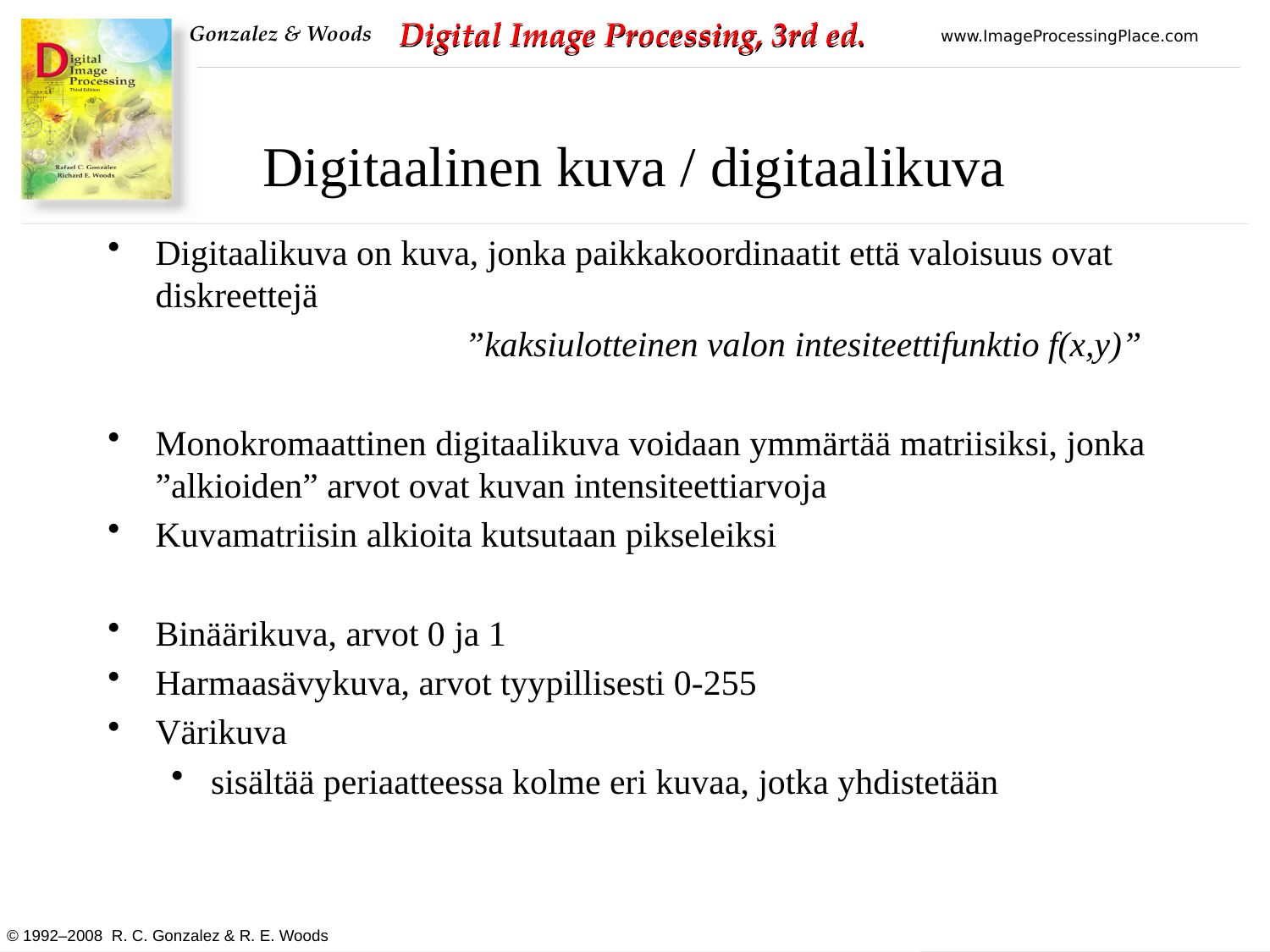

Digitaalinen kuva / digitaalikuva
Digitaalikuva on kuva, jonka paikkakoordinaatit että valoisuus ovat diskreettejä
			”kaksiulotteinen valon intesiteettifunktio f(x,y)”

Monokromaattinen digitaalikuva voidaan ymmärtää matriisiksi, jonka ”alkioiden” arvot ovat kuvan intensiteettiarvoja
Kuvamatriisin alkioita kutsutaan pikseleiksi

Binäärikuva, arvot 0 ja 1
Harmaasävykuva, arvot tyypillisesti 0-255
Värikuva
sisältää periaatteessa kolme eri kuvaa, jotka yhdistetään